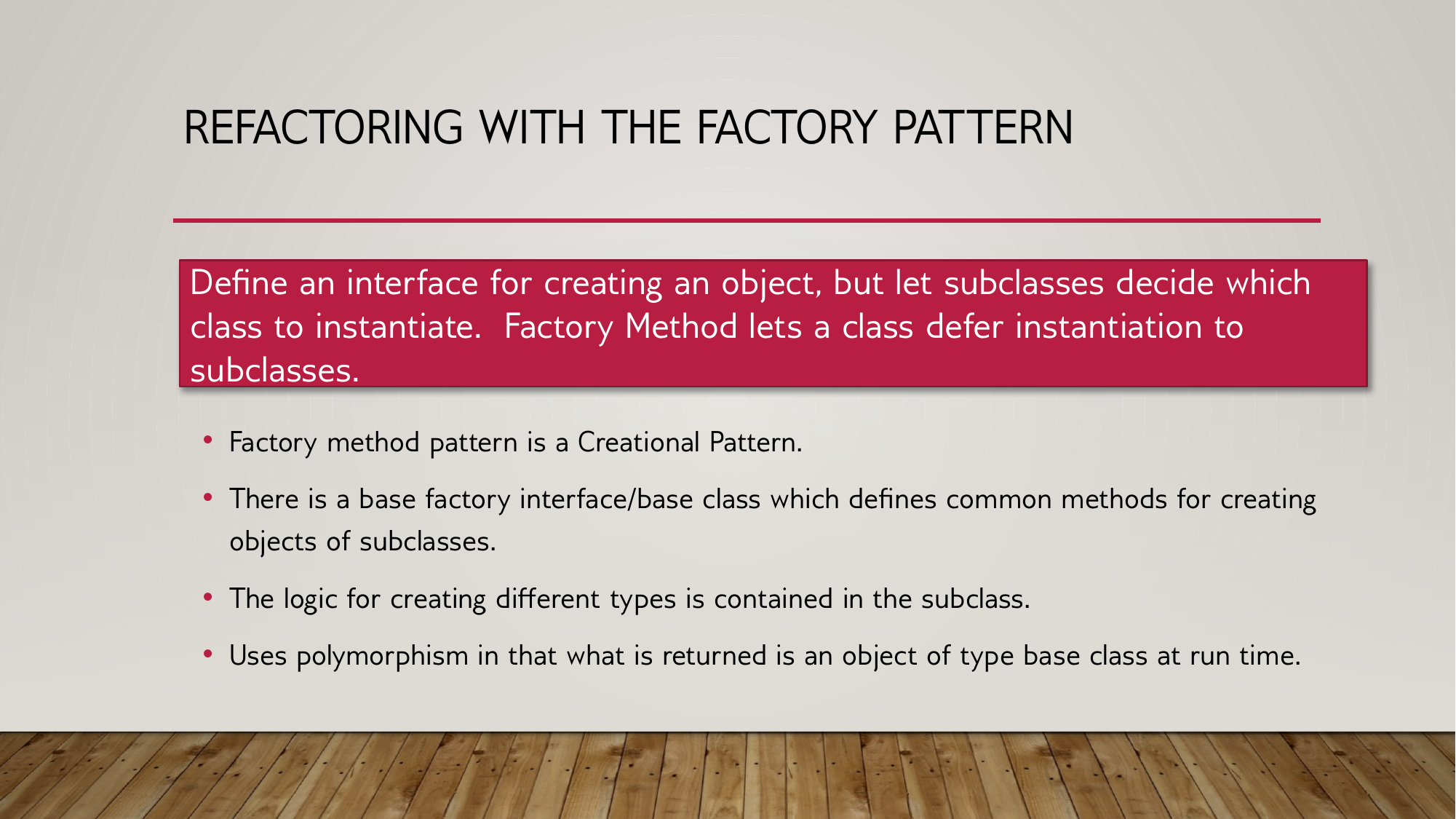

# Refactoring with the Factory Pattern

Define an interface for creating an object, but let subclasses decide which class to instantiate.  Factory Method lets a class defer instantiation to subclasses.
Factory method pattern is a Creational Pattern.
There is a base factory interface/base class which defines common methods for creating objects of subclasses.
The logic for creating different types is contained in the subclass.
Uses polymorphism in that what is returned is an object of type base class at run time.